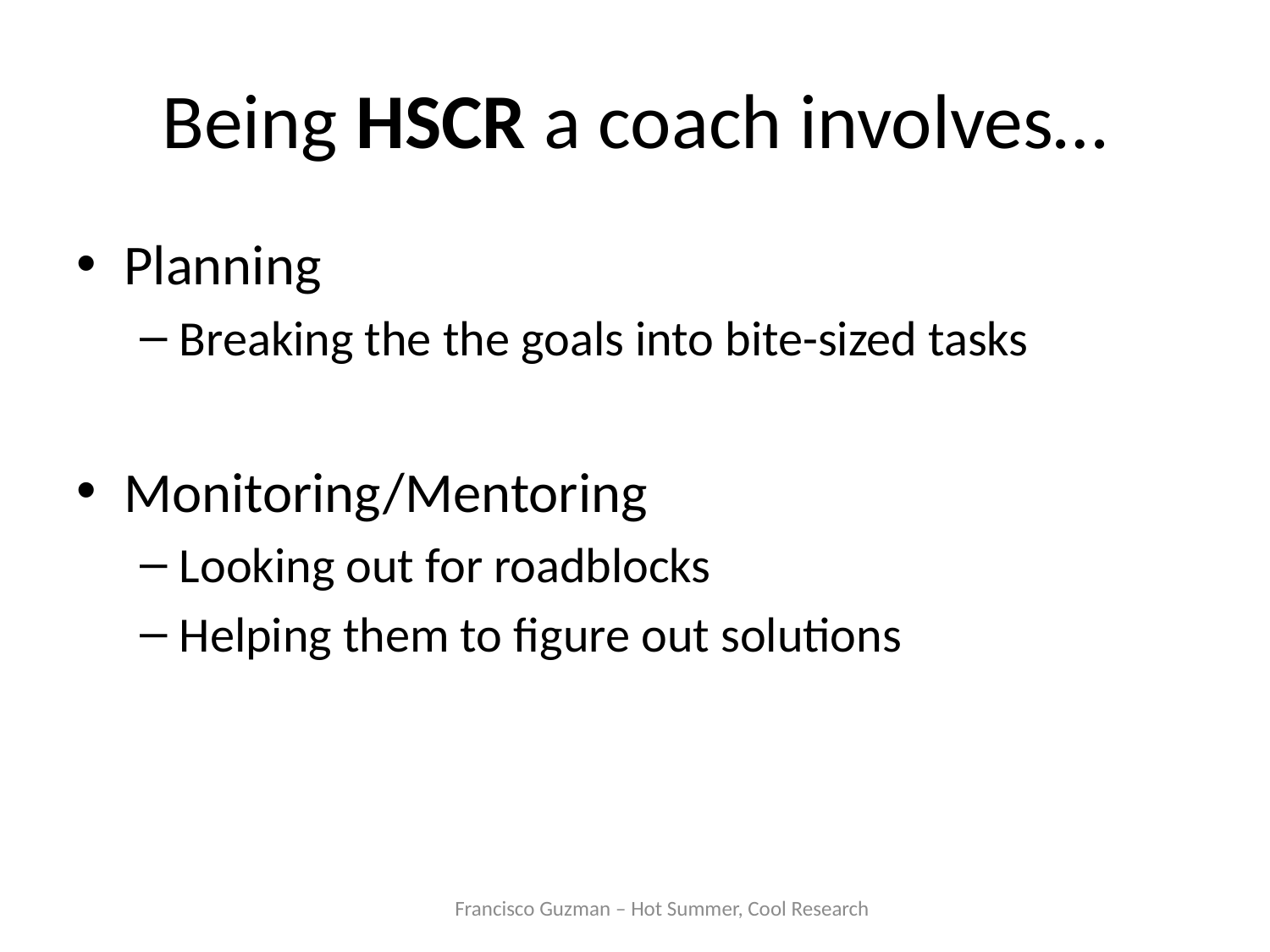

# Being HSCR a coach involves…
Planning
Breaking the the goals into bite-sized tasks

Monitoring/Mentoring
Looking out for roadblocks
Helping them to figure out solutions

Francisco Guzman – Hot Summer, Cool Research